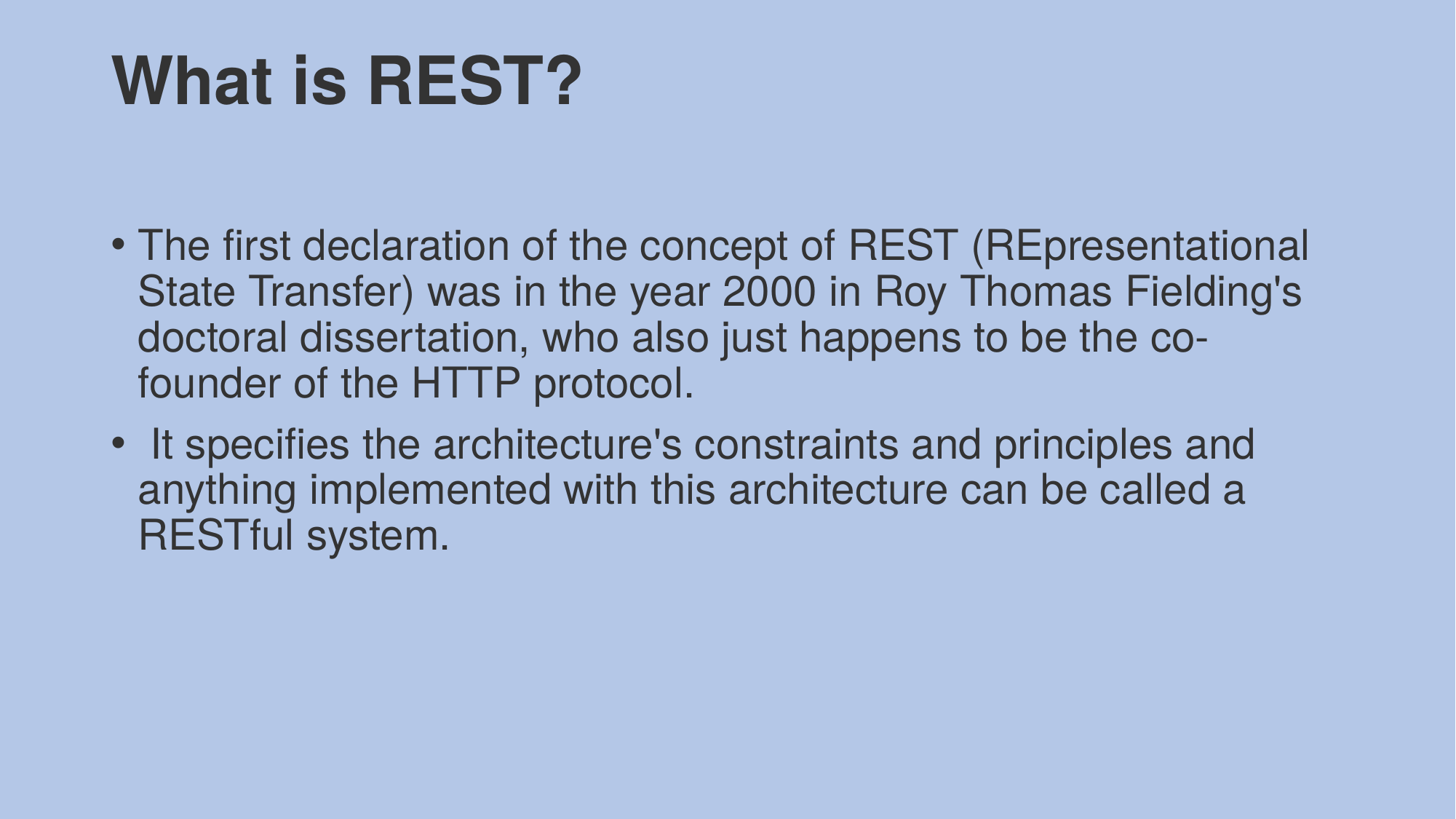

# What is REST?
The first declaration of the concept of REST (REpresentational State Transfer) was in the year 2000 in Roy Thomas Fielding's doctoral dissertation, who also just happens to be the co-founder of the HTTP protocol.
 It specifies the architecture's constraints and principles and anything implemented with this architecture can be called a RESTful system.